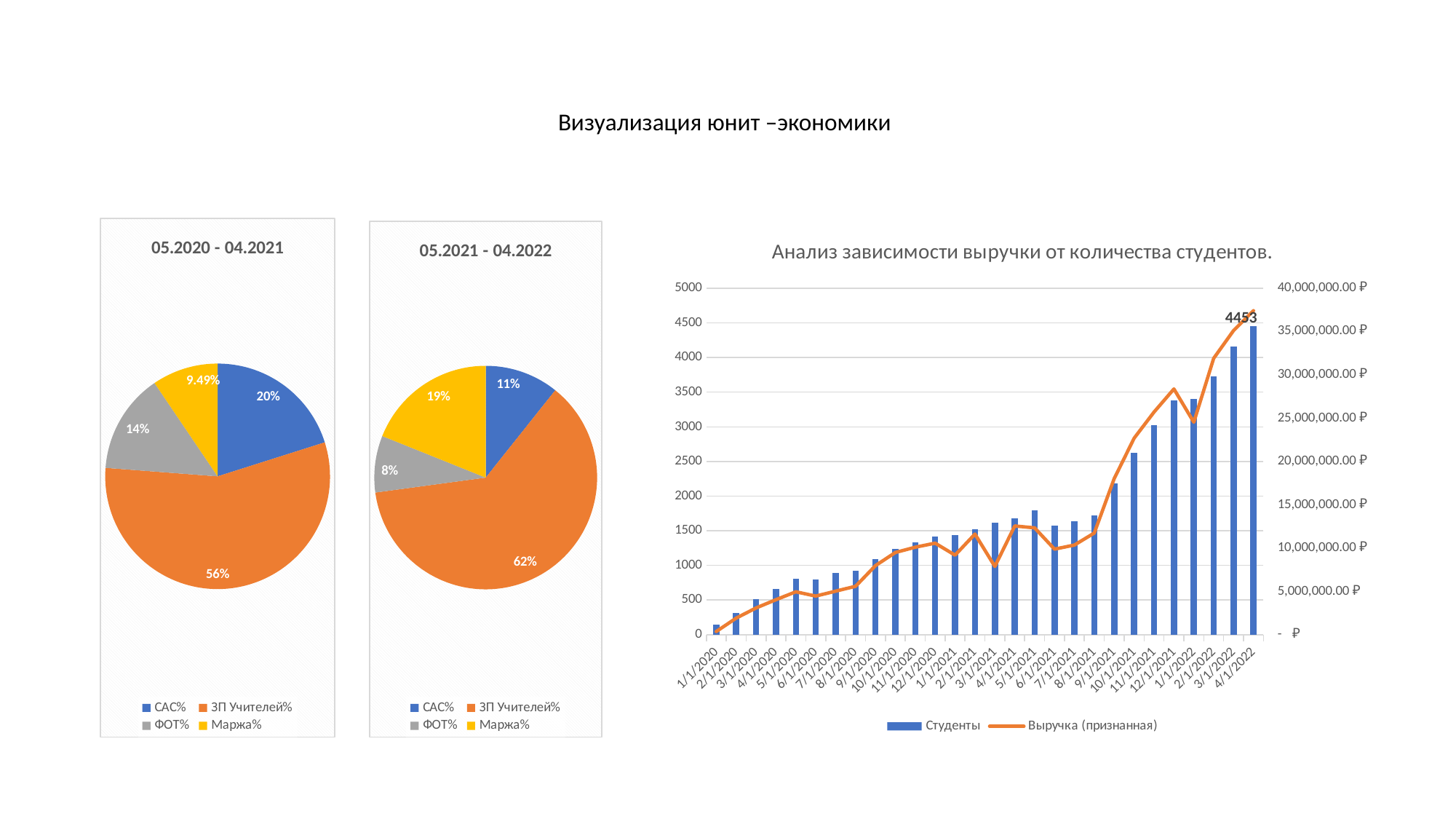

# Визуализация юнит –экономики

### Chart: 05.2020 - 04.2021

| Category |  |
|---|---|
| CAC% | 0.20133631989898962 |
| ЗП Учителей% | 0.560638558252177 |
| ФОТ% | 0.14311041119183798 |
| Маржа% | 0.09491471065699542 |

### Chart: 05.2021 - 04.2022

| Category |  |
|---|---|
| CAC% | 0.10737653206613472 |
| ЗП Учителей% | 0.6212215643260902 |
| ФОТ% | 0.08203873089535012 |
| Маржа% | 0.18936317271242492 |

### Chart: Анализ зависимости выручки от количества студентов.

| Category | Студенты | Выручка (признанная) |
|---|---|---|
| 43831 | 146.0 | 363600.0 |
| 43862 | 316.0 | 1906560.0 |
| 43891 | 517.0 | 3086160.0 |
| 43922 | 662.0 | 4036320.0 |
| 43952 | 809.0 | 4953360.0 |
| 43983 | 797.0 | 4454880.0 |
| 44013 | 895.0 | 5027520.0 |
| 44044 | 925.0 | 5588160.0 |
| 44075 | 1087.0 | 7974240.0 |
| 44105 | 1237.0 | 9486720.0 |
| 44136 | 1333.0 | 10096080.0 |
| 44166 | 1415.0 | 10566000.0 |
| 44197 | 1434.0 | 9177840.0 |
| 44228 | 1525.0 | 11614560.0 |
| 44256 | 1611.0 | 7872720.0 |
| 44287 | 1681.0 | 12551760.0 |
| 44317 | 1793.271903323263 | 12329556.848573172 |
| 44348 | 1573.342899517886 | 9872664.938113196 |
| 44378 | 1633.0795837476435 | 10345353.712746626 |
| 44409 | 1724.8840075544065 | 11735352.383517502 |
| 44440 | 2184.59644519828 | 18020043.481213596 |
| 44470 | 2625.791809584254 | 22685613.70328682 |
| 44501 | 3021.8761721258097 | 25703346.821160115 |
| 44531 | 3378.324588108423 | 28370829.399110224 |
| 44562 | 3401.4196927404682 | 24531482.981187355 |
| 44593 | 3726.501221733904 | 31914020.71699887 |
| 44621 | 4159.189278355323 | 35124780.424343675 |
| 44652 | 4453.0631263920295 | 37411081.5527901 |